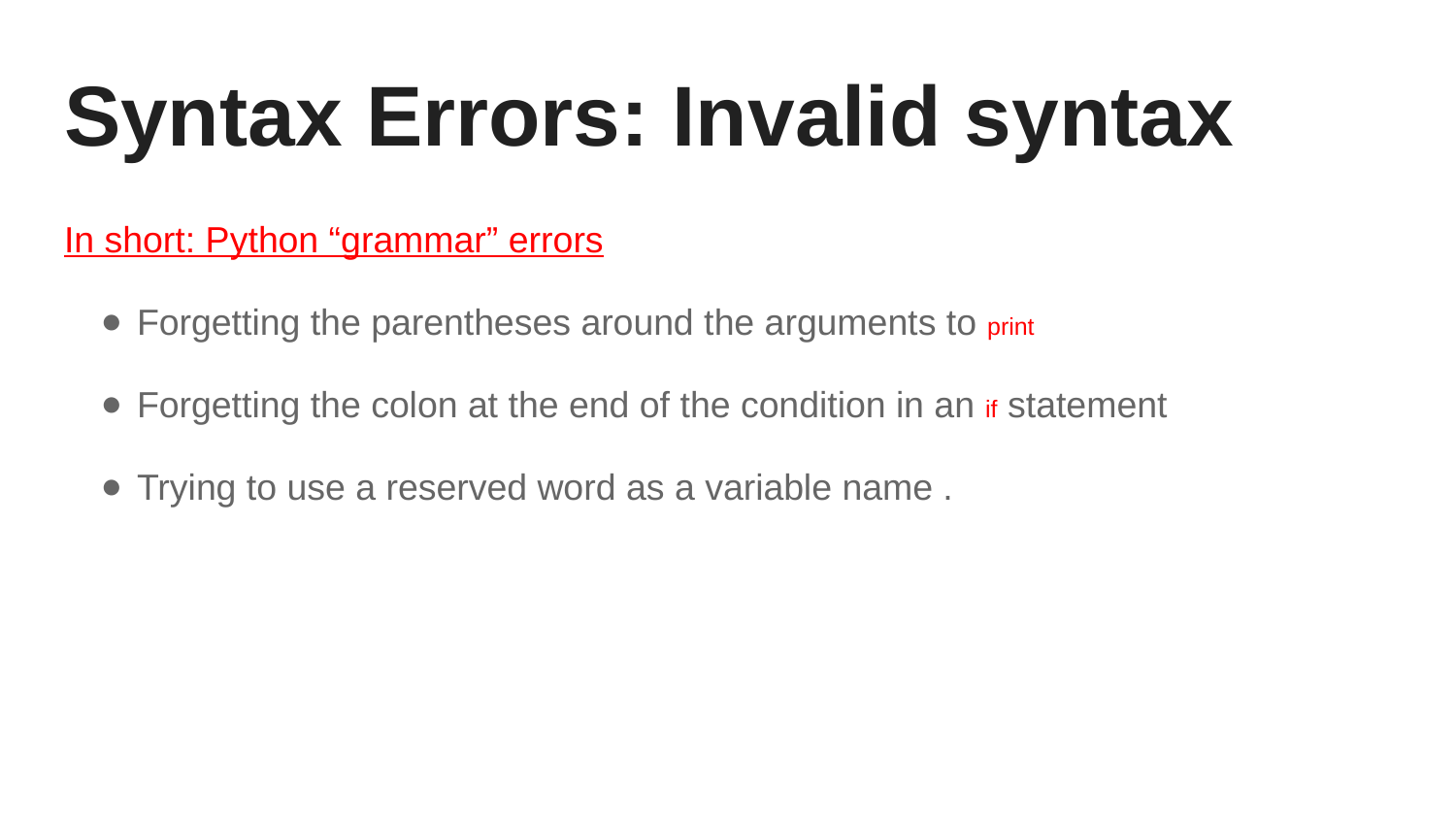

# Syntax Errors: Invalid syntax
In short: Python “grammar” errors
Forgetting the parentheses around the arguments to print
Forgetting the colon at the end of the condition in an if statement
Trying to use a reserved word as a variable name .